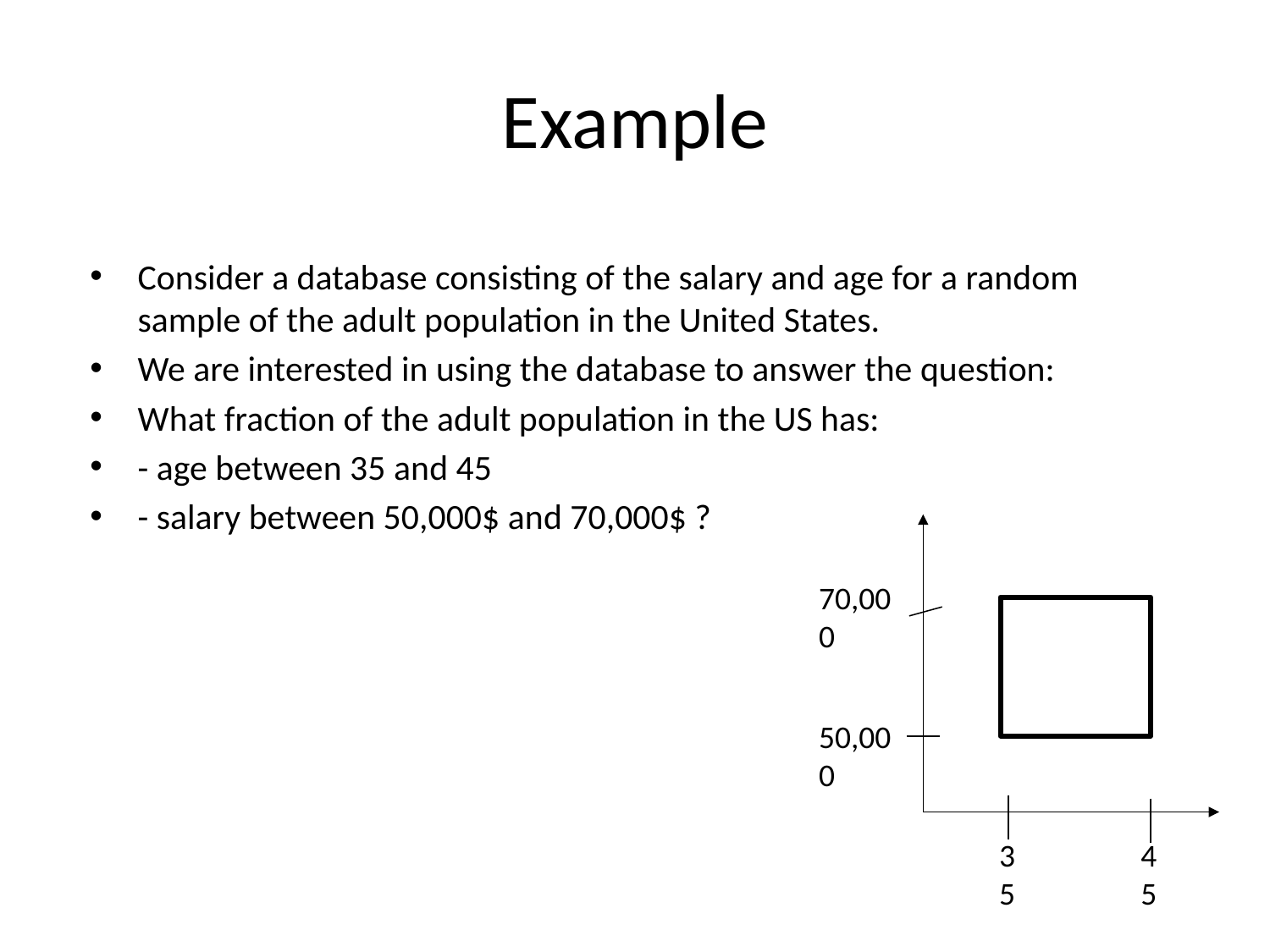

# Example
Consider a database consisting of the salary and age for a random sample of the adult population in the United States.
We are interested in using the database to answer the question:
What fraction of the adult population in the US has:
- age between 35 and 45
- salary between 50,000$ and 70,000$ ?
70,000

50,000
35
45